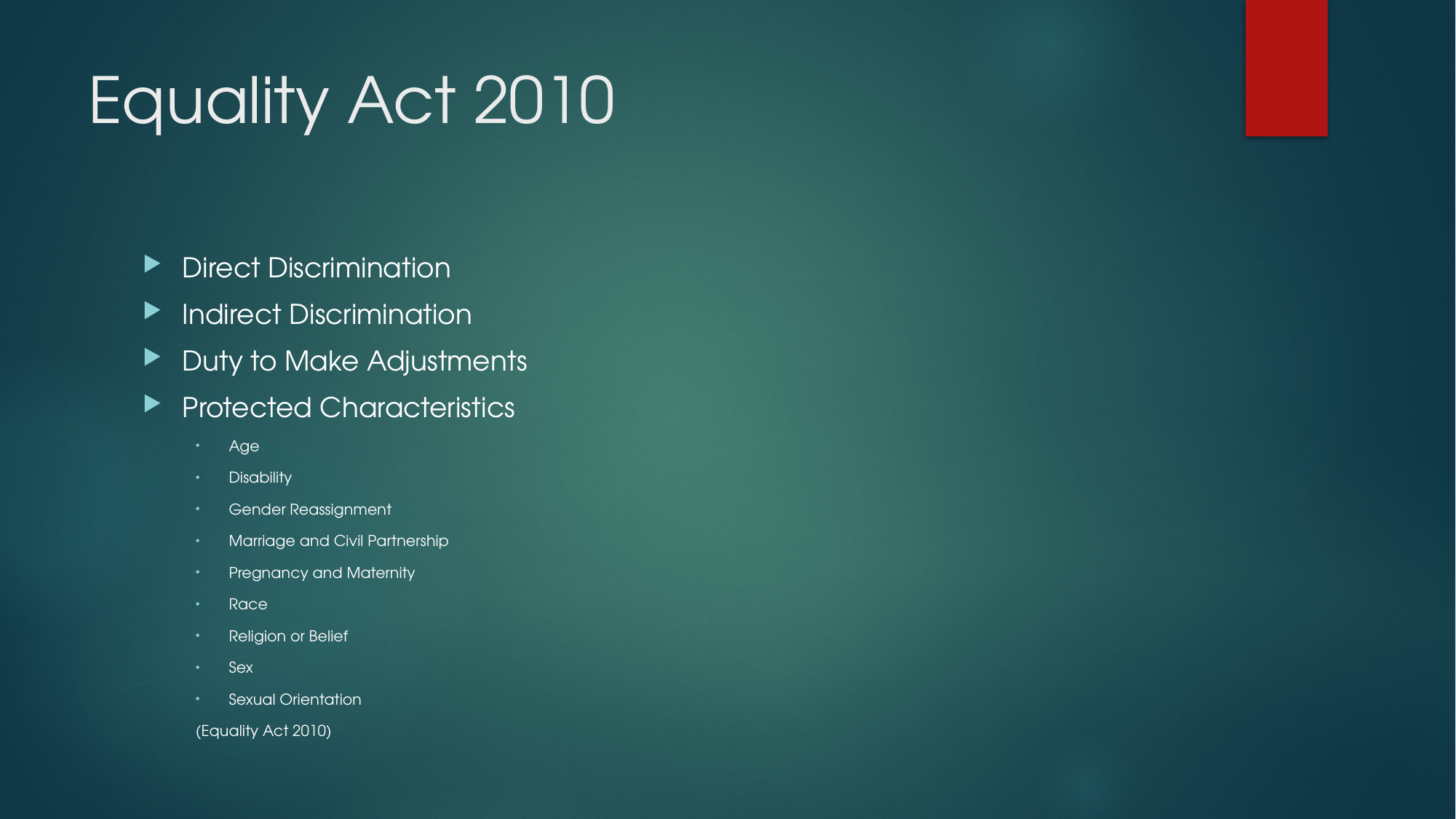

# Equality Act 2010
Direct Discrimination
Indirect Discrimination
Duty to Make Adjustments
Protected Characteristics
Age
Disability
Gender Reassignment
Marriage and Civil Partnership
Pregnancy and Maternity
Race
Religion or Belief
Sex
Sexual Orientation
(Equality Act 2010)